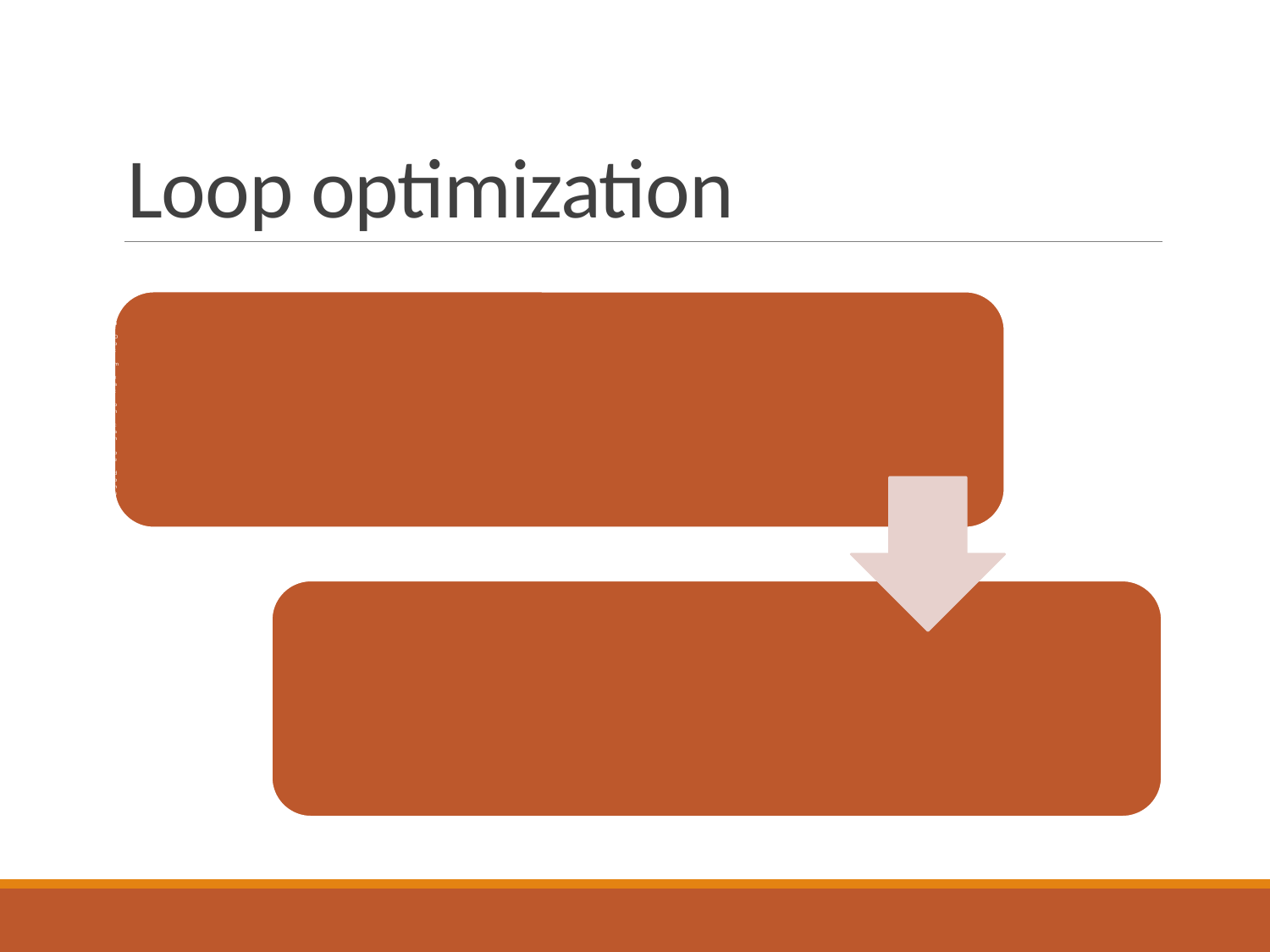

# Loop optimization
Loop Optimization can be done by removing:
Loop invariant
Induction variables